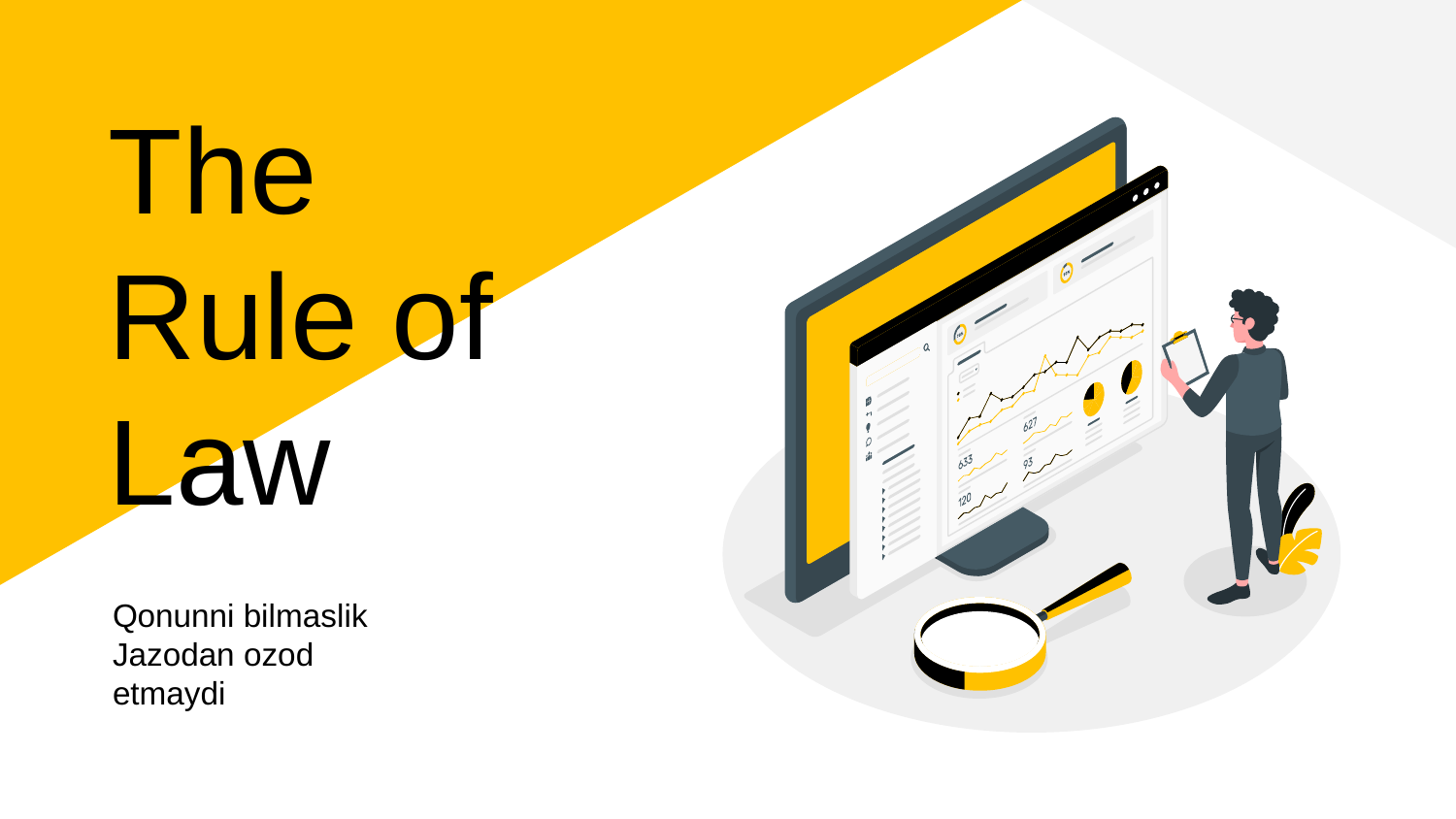

# The Rule of Law

Qonunni bilmaslik Jazodan ozod etmaydi